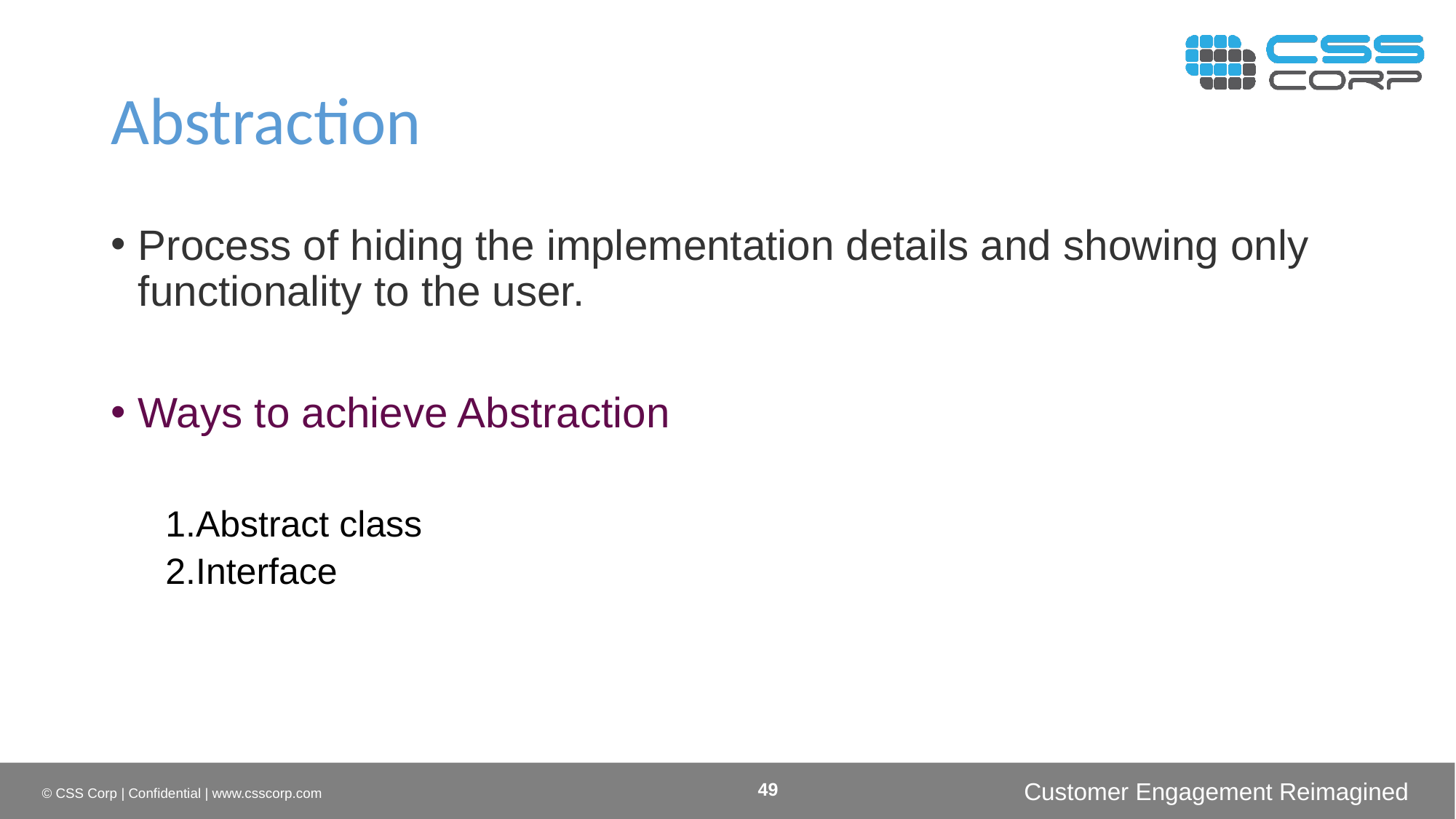

# Abstraction
Process of hiding the implementation details and showing only functionality to the user.

Ways to achieve Abstraction

Abstract class
Interface